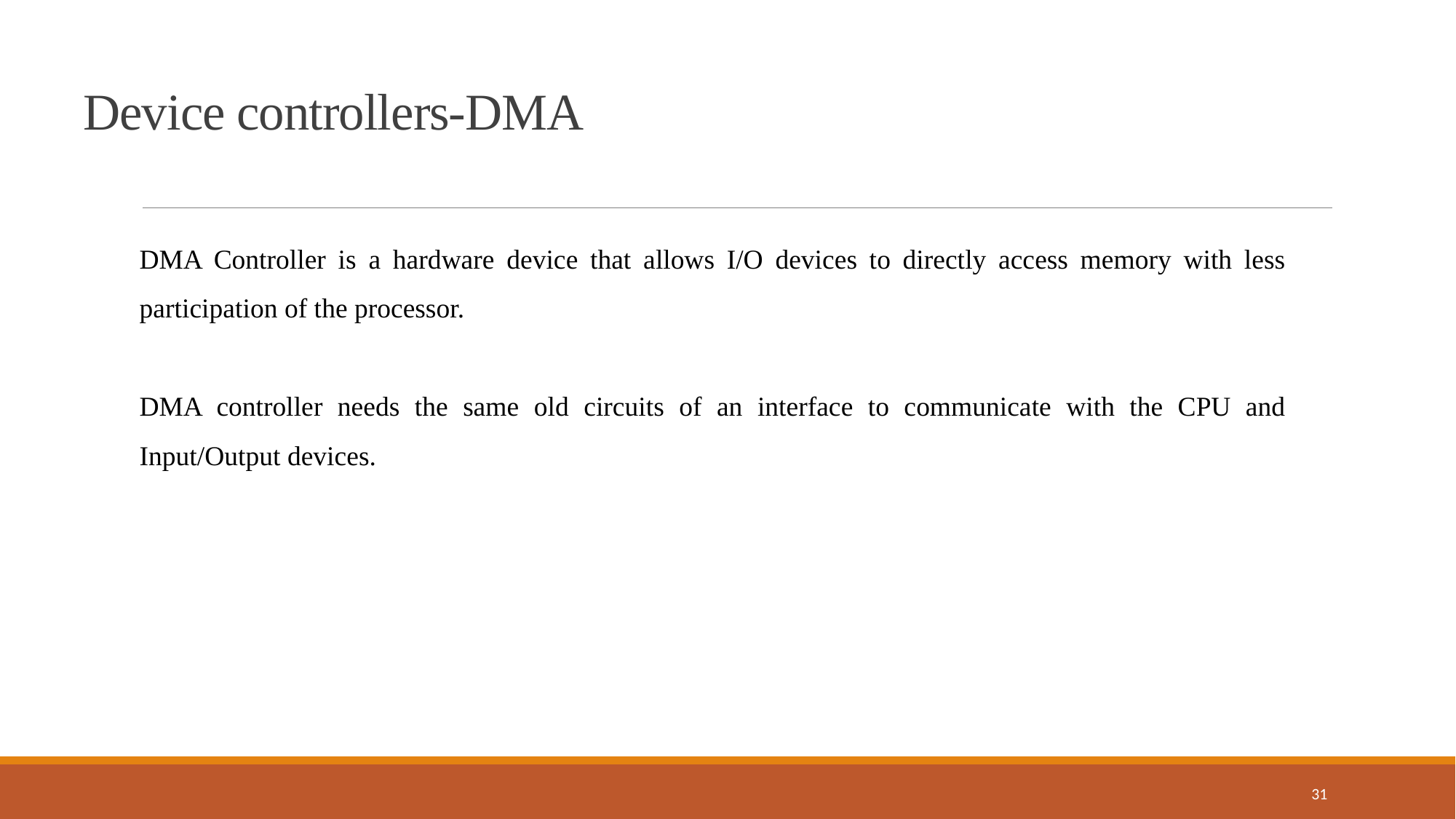

Device controllers-DMA
DMA Controller is a hardware device that allows I/O devices to directly access memory with less participation of the processor.

DMA controller needs the same old circuits of an interface to communicate with the CPU and Input/Output devices.

31